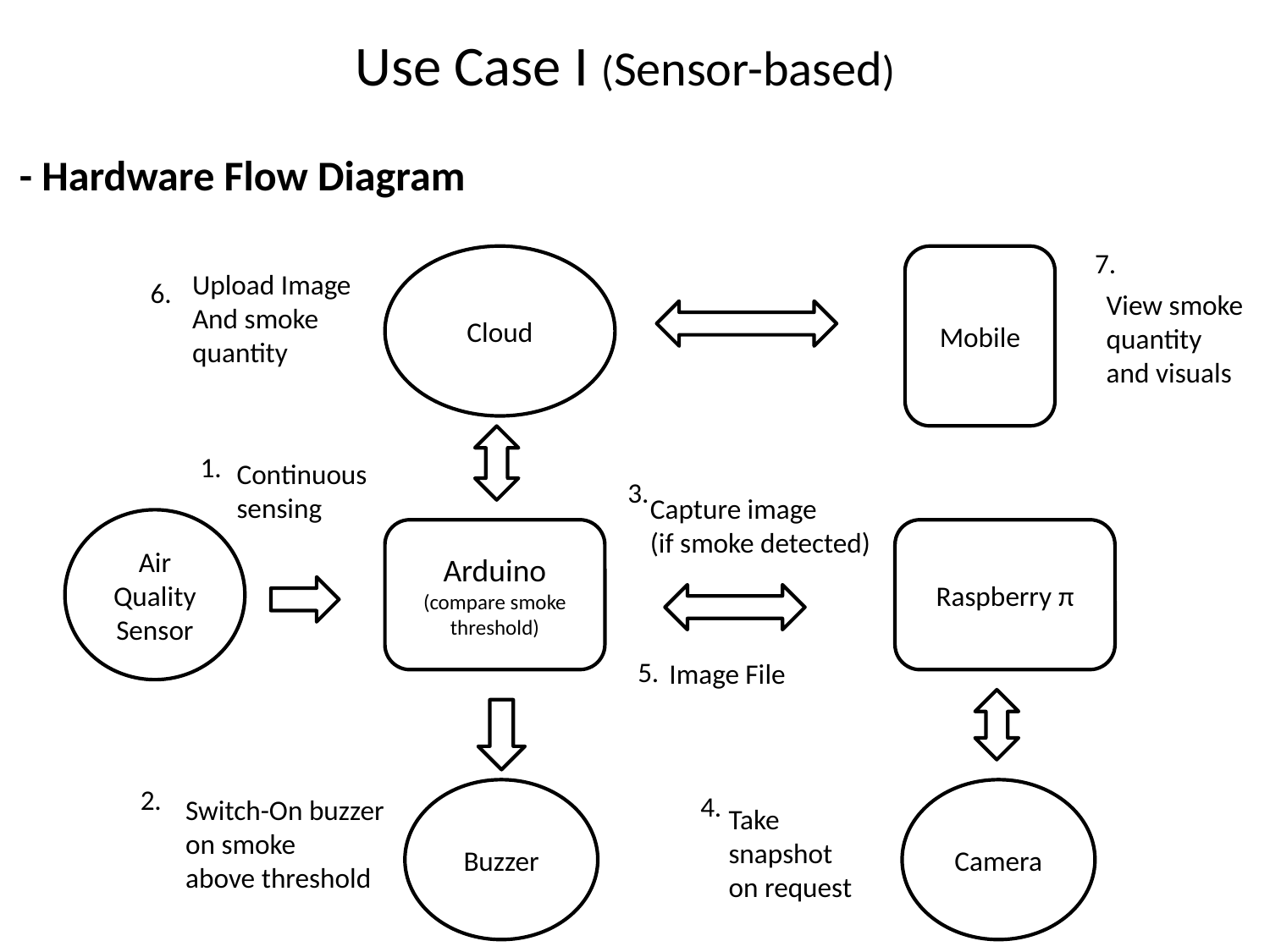

# Use Case I (Sensor-based)
- Hardware Flow Diagram

7.
Cloud
Mobile
Upload Image
And smoke
quantity
6.
View smoke
quantity
and visuals

1.
Continuous
sensing
3.
Capture image
(if smoke detected)
Air Quality Sensor
Arduino
(compare smoke threshold)
Raspberry π

5.
Image File

2.
Buzzer
Camera
4.
Switch-On buzzer
on smoke
above threshold
Take
snapshot
on request